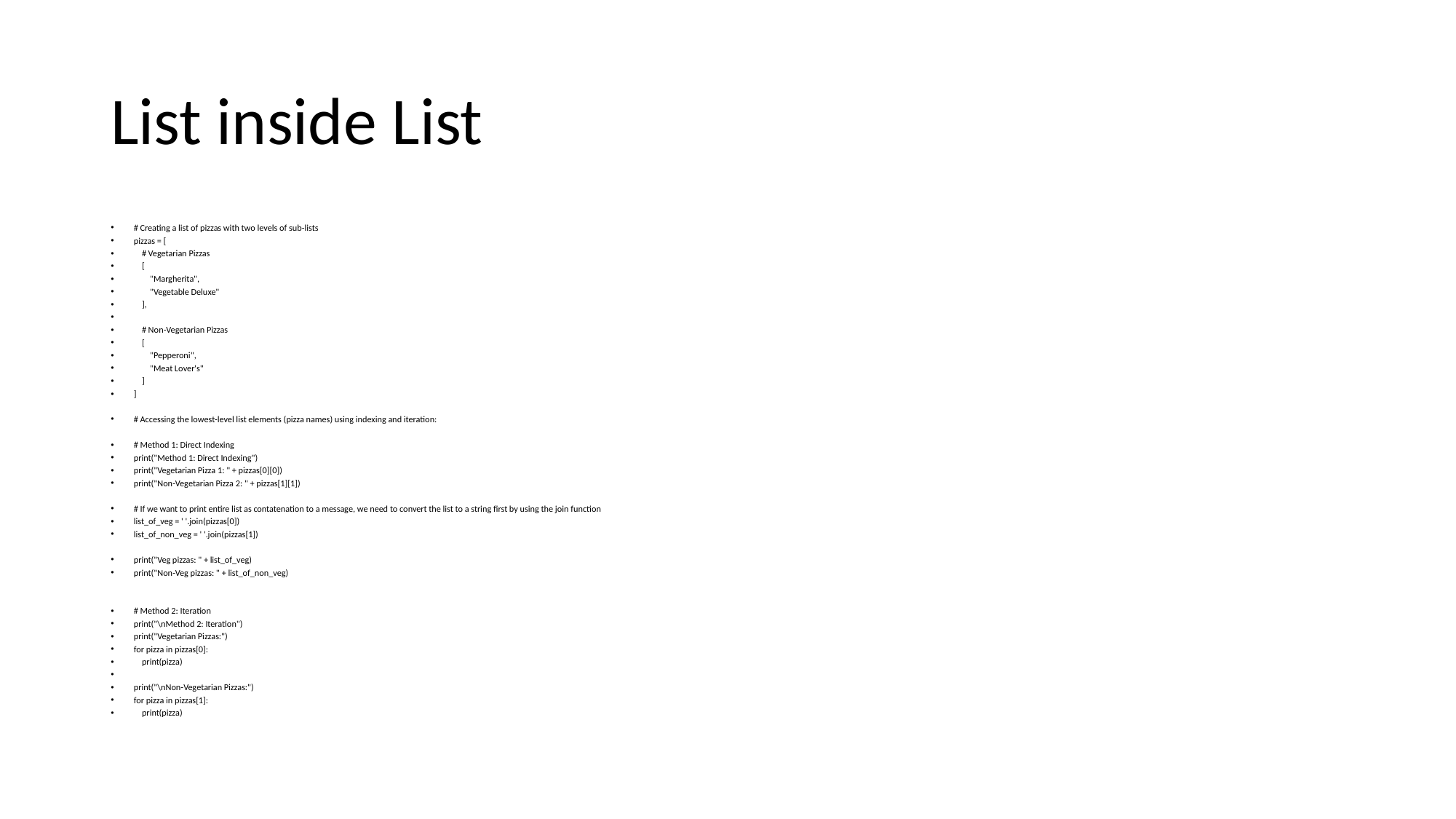

# List inside List
# Creating a list of pizzas with two levels of sub-lists
pizzas = [
    # Vegetarian Pizzas
    [
        "Margherita",
        "Vegetable Deluxe"
    ],

    # Non-Vegetarian Pizzas
    [
        "Pepperoni",
        "Meat Lover's"
    ]
]

# Accessing the lowest-level list elements (pizza names) using indexing and iteration:

# Method 1: Direct Indexing
print("Method 1: Direct Indexing")
print("Vegetarian Pizza 1: " + pizzas[0][0])
print("Non-Vegetarian Pizza 2: " + pizzas[1][1])

# If we want to print entire list as contatenation to a message, we need to convert the list to a string first by using the join function
list_of_veg = ' '.join(pizzas[0])
list_of_non_veg = ' '.join(pizzas[1])

print("Veg pizzas: " + list_of_veg)
print("Non-Veg pizzas: " + list_of_non_veg)

# Method 2: Iteration
print("\nMethod 2: Iteration")
print("Vegetarian Pizzas:")
for pizza in pizzas[0]:
    print(pizza)

print("\nNon-Vegetarian Pizzas:")
for pizza in pizzas[1]:
    print(pizza)